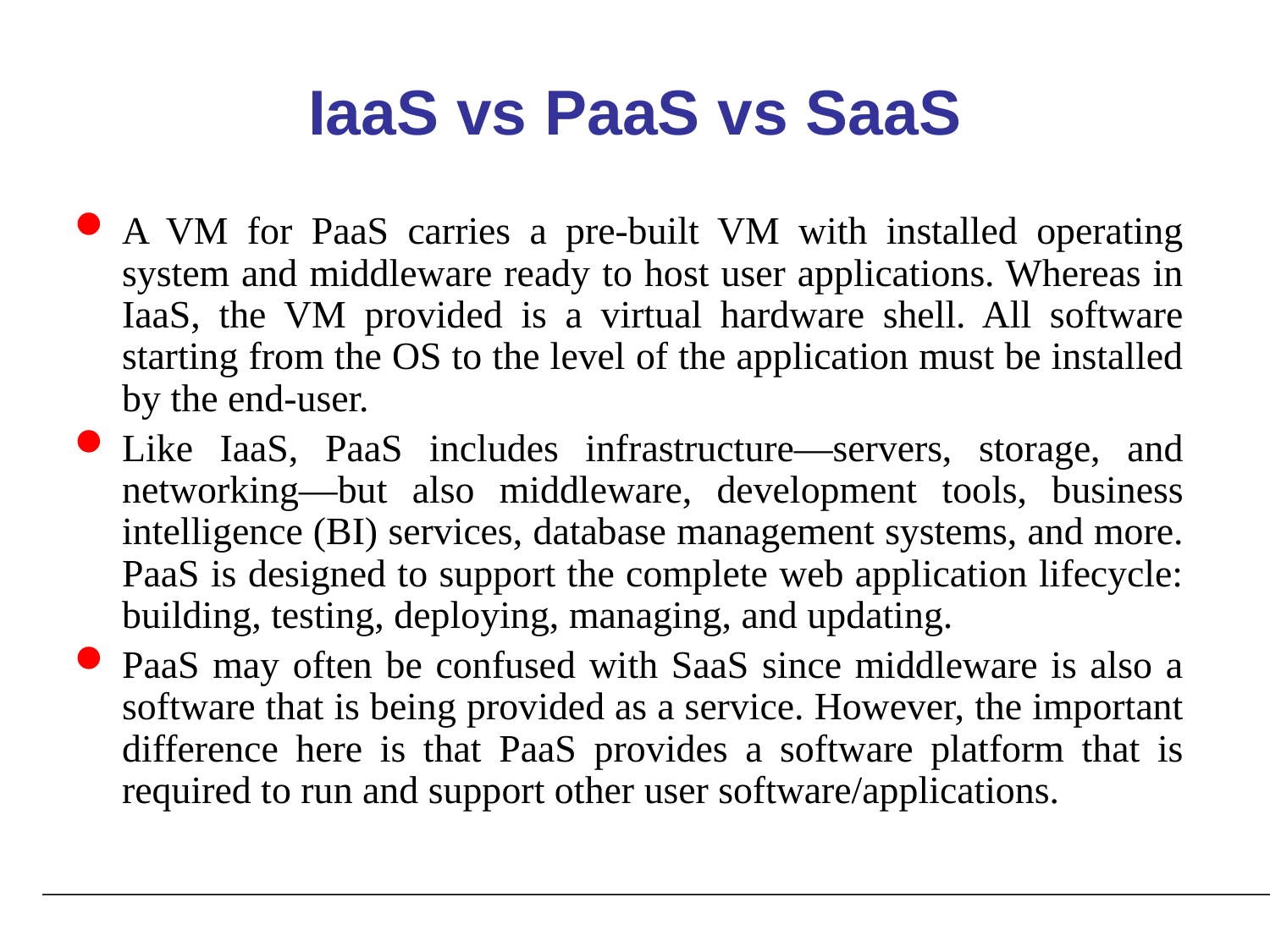

# IaaS vs PaaS vs SaaS
A VM for PaaS carries a pre-built VM with installed operating system and middleware ready to host user applications. Whereas in IaaS, the VM provided is a virtual hardware shell. All software starting from the OS to the level of the application must be installed by the end-user.
Like IaaS, PaaS includes infrastructure—servers, storage, and networking—but also middleware, development tools, business intelligence (BI) services, database management systems, and more. PaaS is designed to support the complete web application lifecycle: building, testing, deploying, managing, and updating.
PaaS may often be confused with SaaS since middleware is also a software that is being provided as a service. However, the important difference here is that PaaS provides a software platform that is required to run and support other user software/applications.